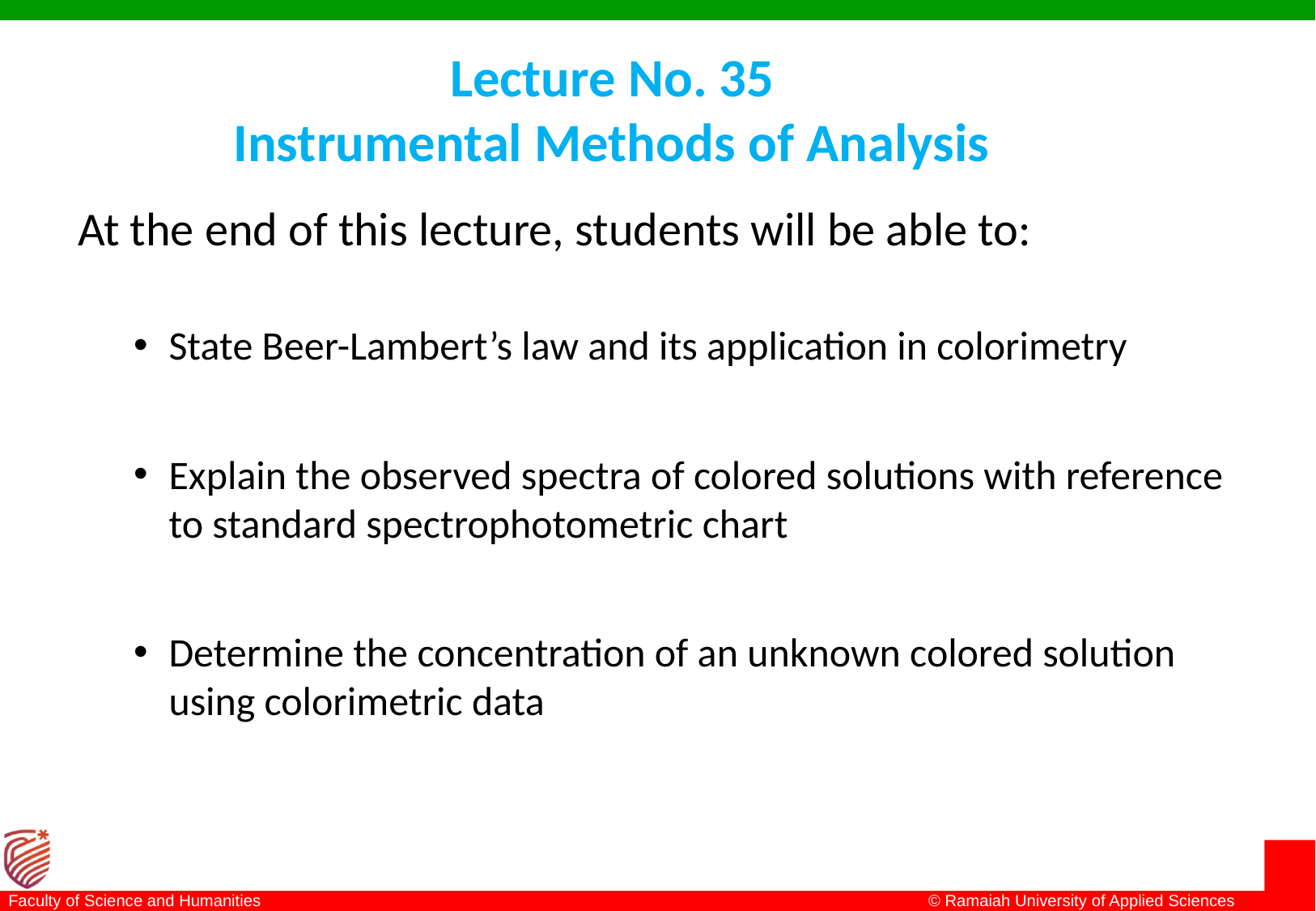

# Lecture No. 35 Instrumental Methods of Analysis
At the end of this lecture, students will be able to:

State Beer-Lambert’s law and its application in colorimetry

Explain the observed spectra of colored solutions with reference to standard spectrophotometric chart

Determine the concentration of an unknown colored solution using colorimetric data